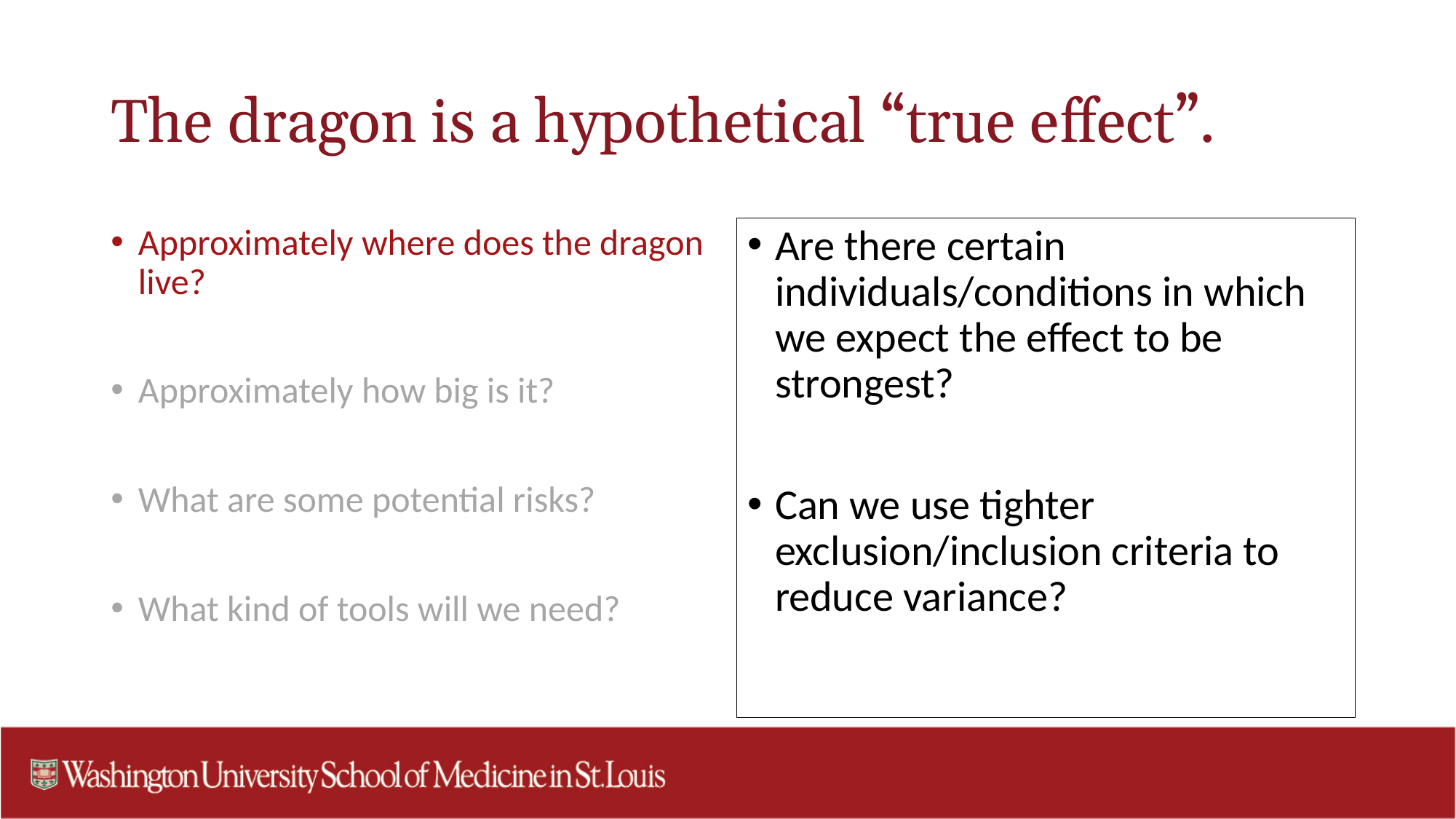

# The dragon is a hypothetical “true effect”.
Approximately where does the dragon live?

Approximately how big is it?

What are some potential risks?

What kind of tools will we need?

Are there certain individuals/conditions in which we expect the effect to be strongest?

Can we use tighter exclusion/inclusion criteria to reduce variance?